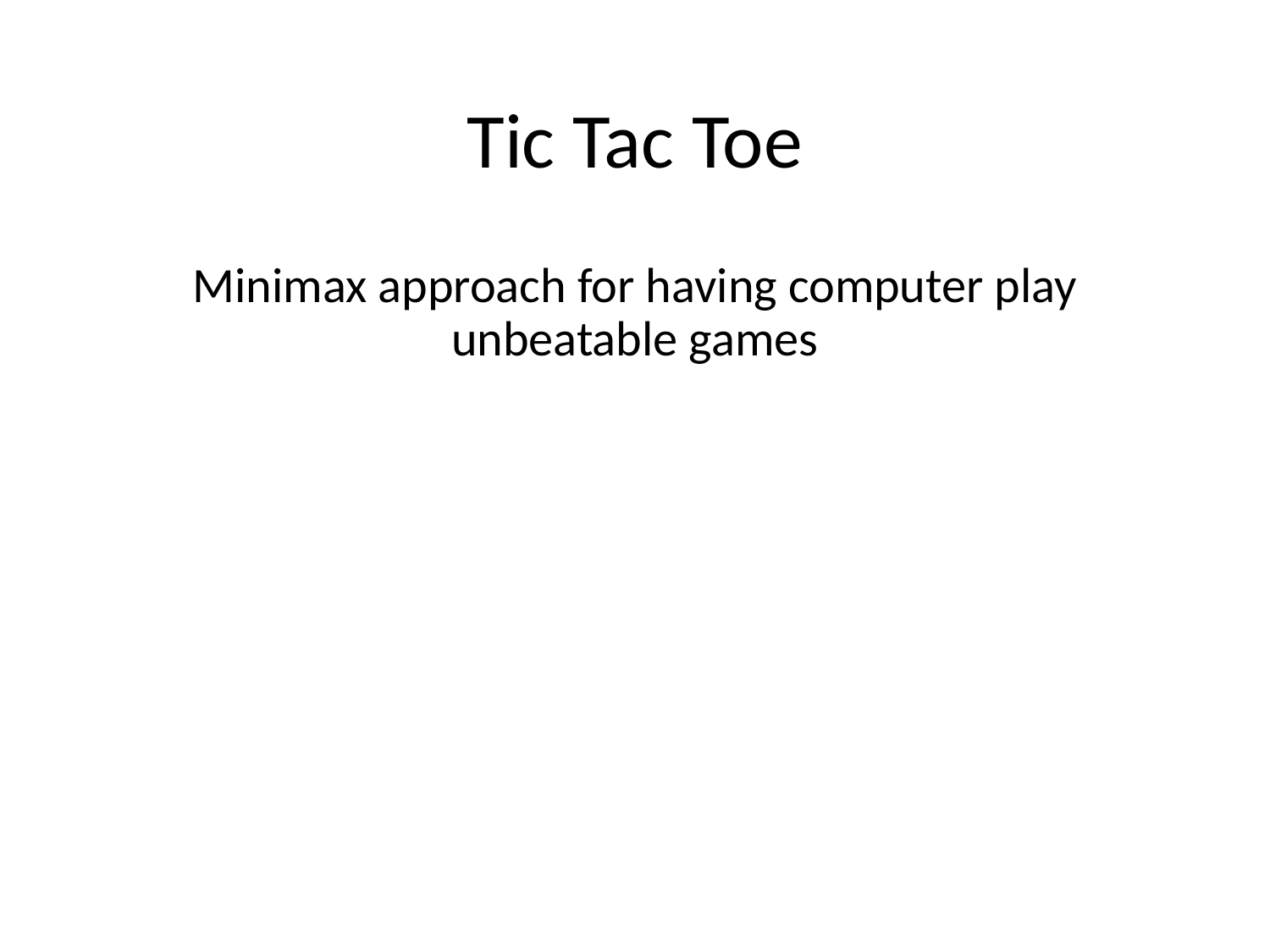

# Tic Tac Toe
Minimax approach for having computer play unbeatable games